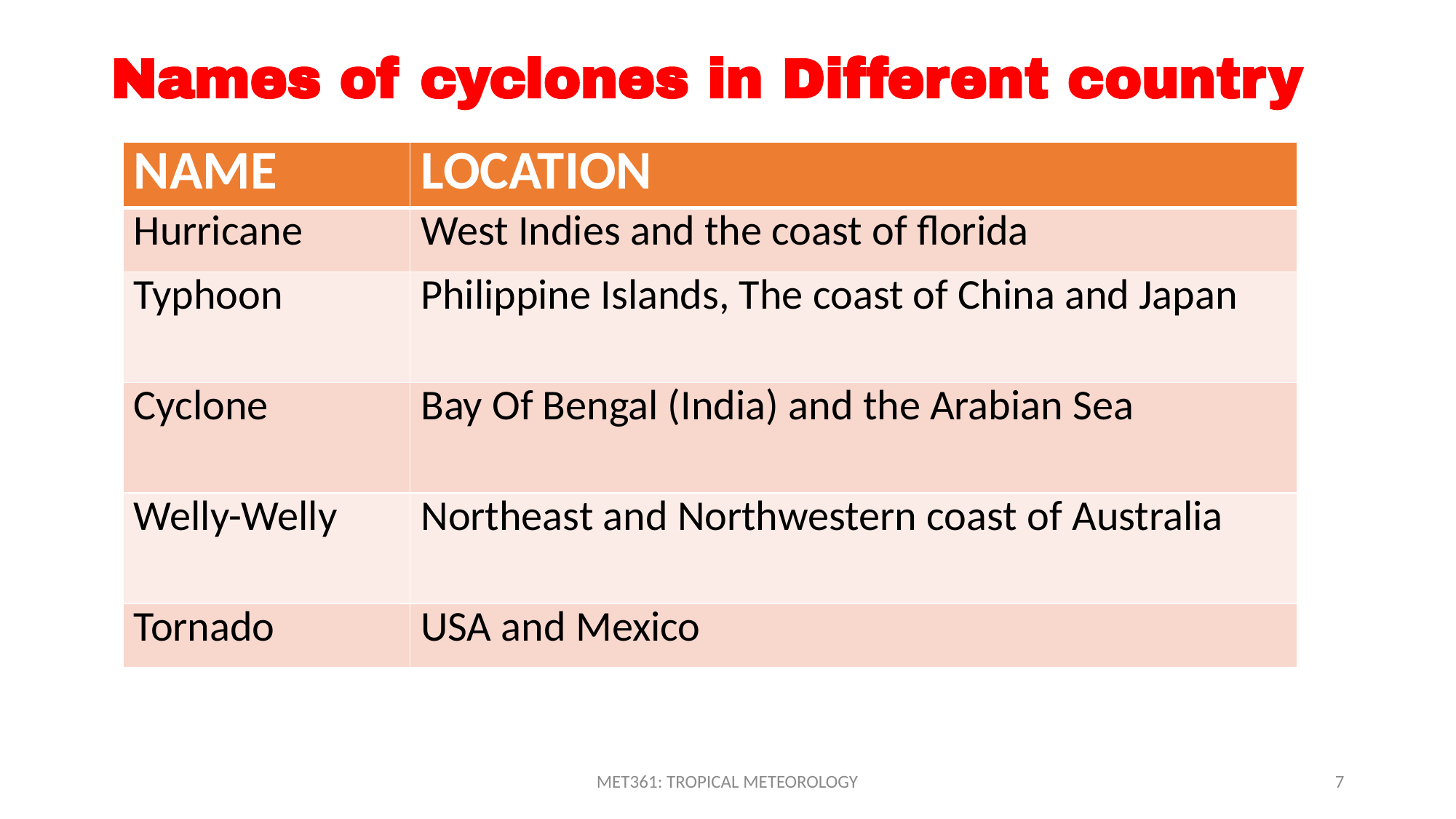

# Names of cyclones in Different country
| NAME | LOCATION |
| --- | --- |
| Hurricane | West Indies and the coast of florida |
| Typhoon | Philippine Islands, The coast of China and Japan |
| Cyclone | Bay Of Bengal (India) and the Arabian Sea |
| Welly-Welly | Northeast and Northwestern coast of Australia |
| Tornado | USA and Mexico |
MET361: TROPICAL METEOROLOGY
7